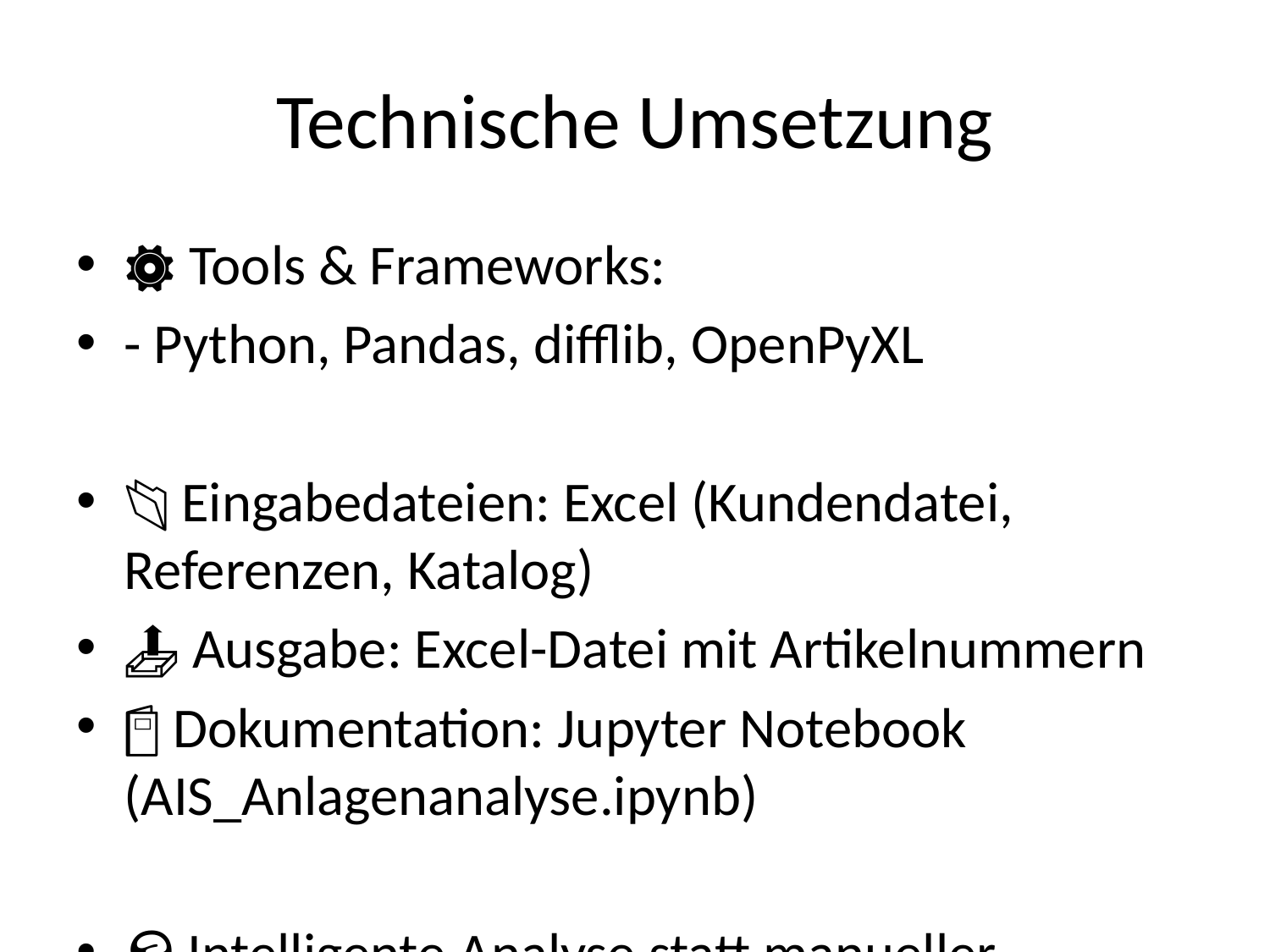

# Technische Umsetzung
⚙️ Tools & Frameworks:
- Python, Pandas, difflib, OpenPyXL

📂 Eingabedateien: Excel (Kundendatei, Referenzen, Katalog)
📤 Ausgabe: Excel-Datei mit Artikelnummern
📓 Dokumentation: Jupyter Notebook (AIS_Anlagenanalyse.ipynb)

🧠 Intelligente Analyse statt manueller Sichtung